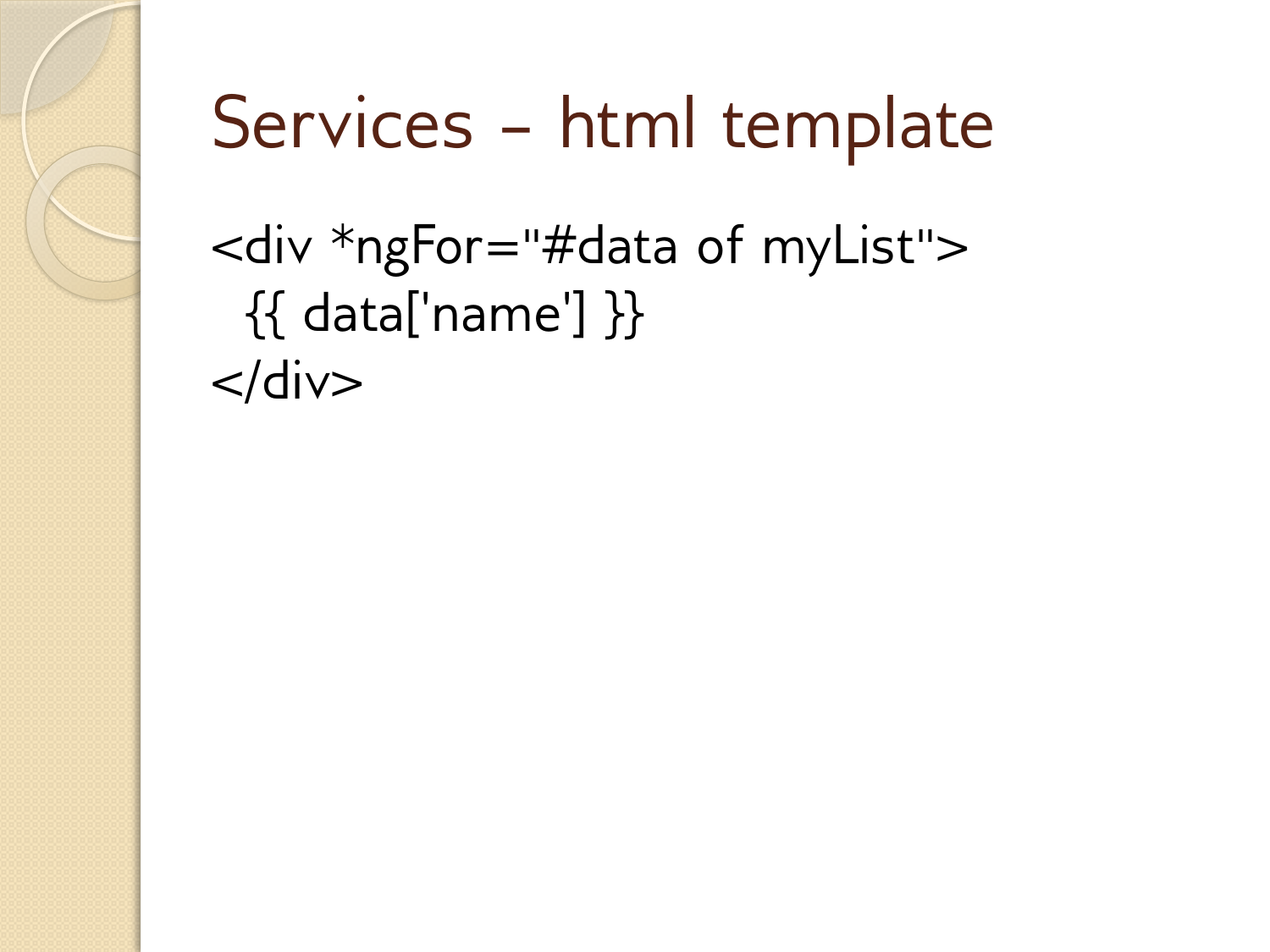

# Services – html template
<div *ngFor="#data of myList">
  {{ data['name'] }}
</div>